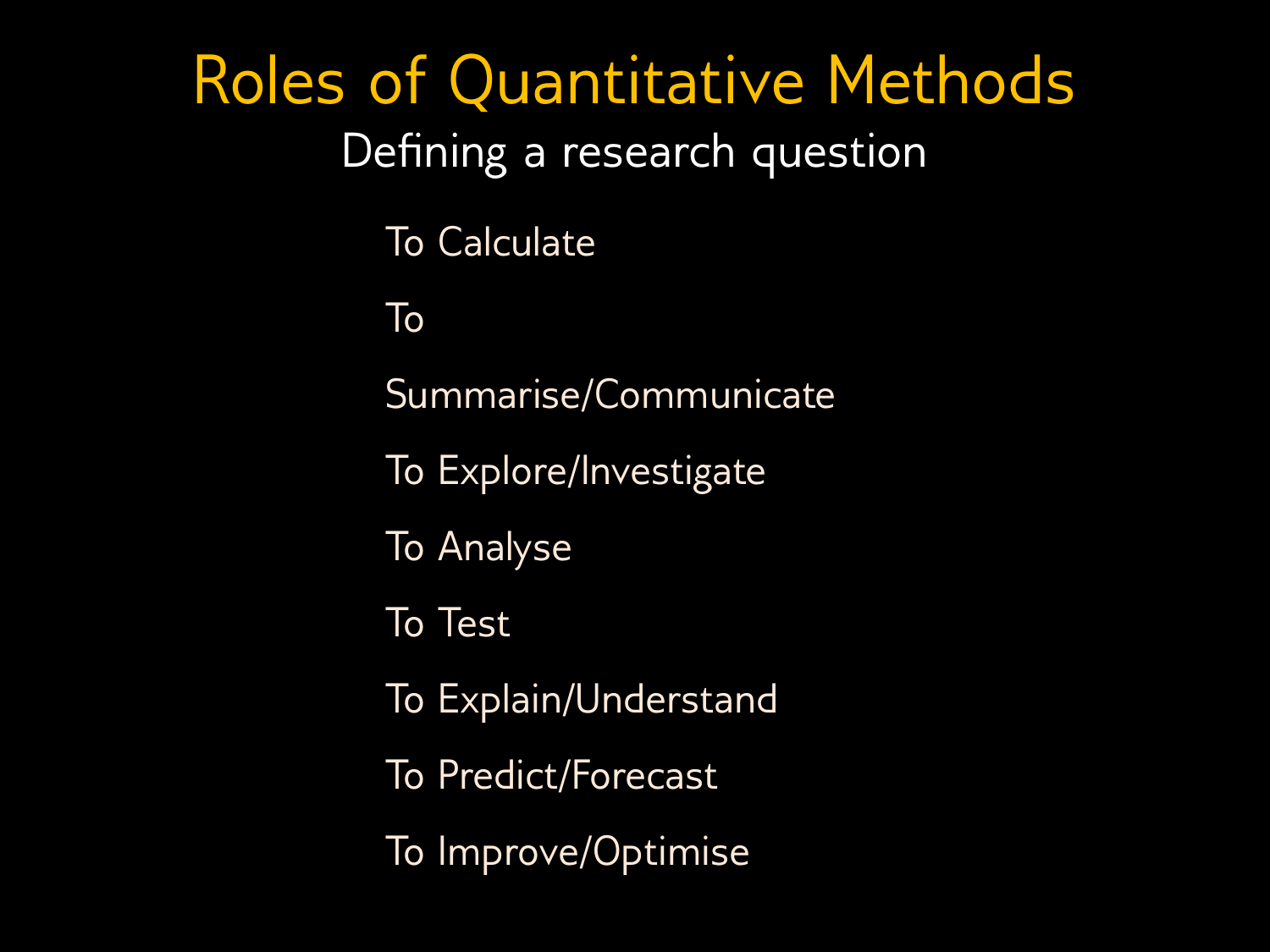

Roles of Quantitative Methods
Defining a research question
To Calculate
To Summarise/Communicate
To Explore/Investigate
To Analyse
To Test
To Explain/Understand
To Predict/Forecast
To Improve/Optimise